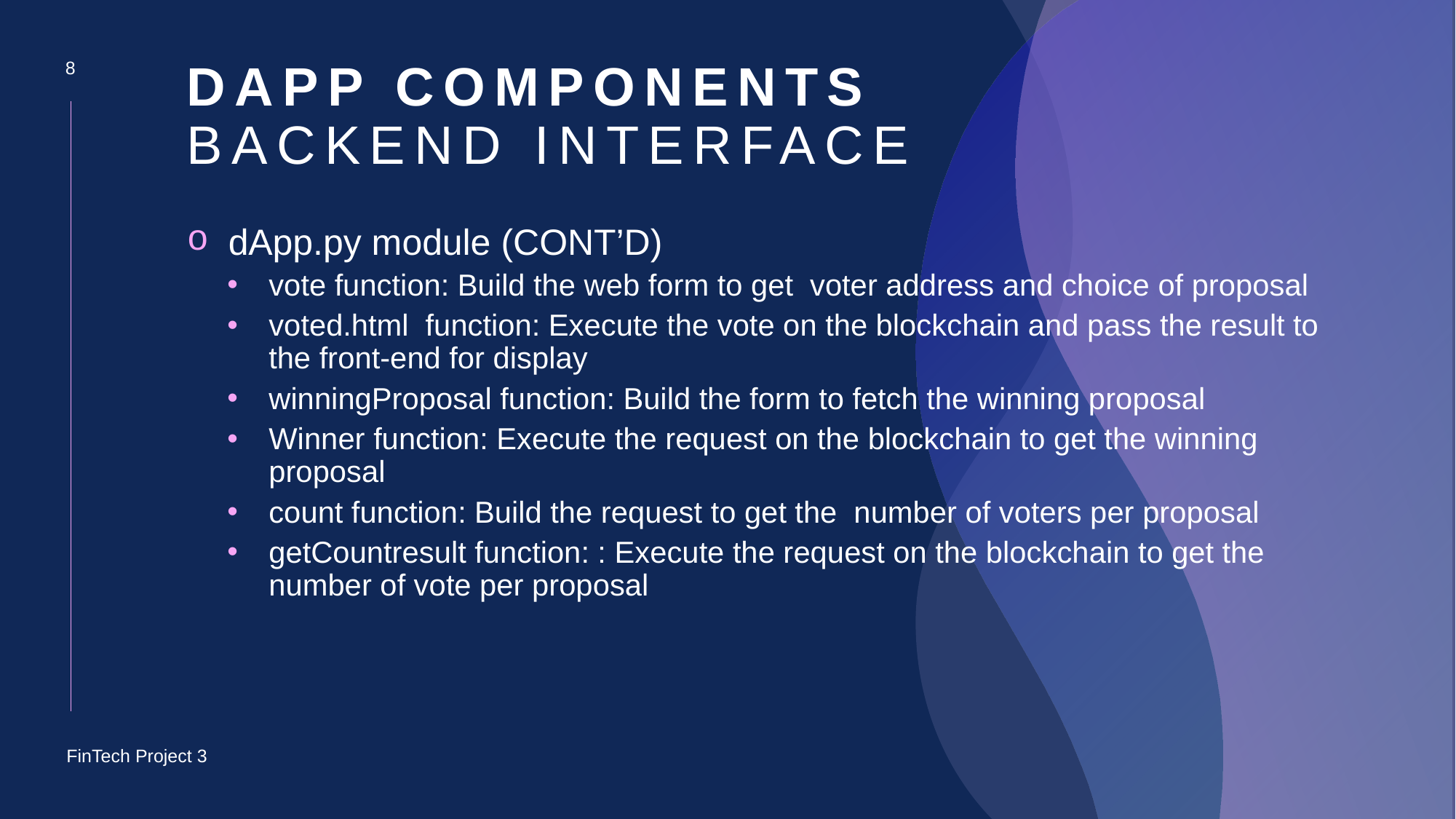

8
# dApp components backend interface
dApp.py module (CONT’D)
vote function: Build the web form to get  voter address and choice of proposal
voted.html  function: Execute the vote on the blockchain and pass the result to the front-end for display
winningProposal function: Build the form to fetch the winning proposal
Winner function: Execute the request on the blockchain to get the winning proposal
count function: Build the request to get the  number of voters per proposal
getCountresult function: : Execute the request on the blockchain to get the number of vote per proposal

FinTech Project 3